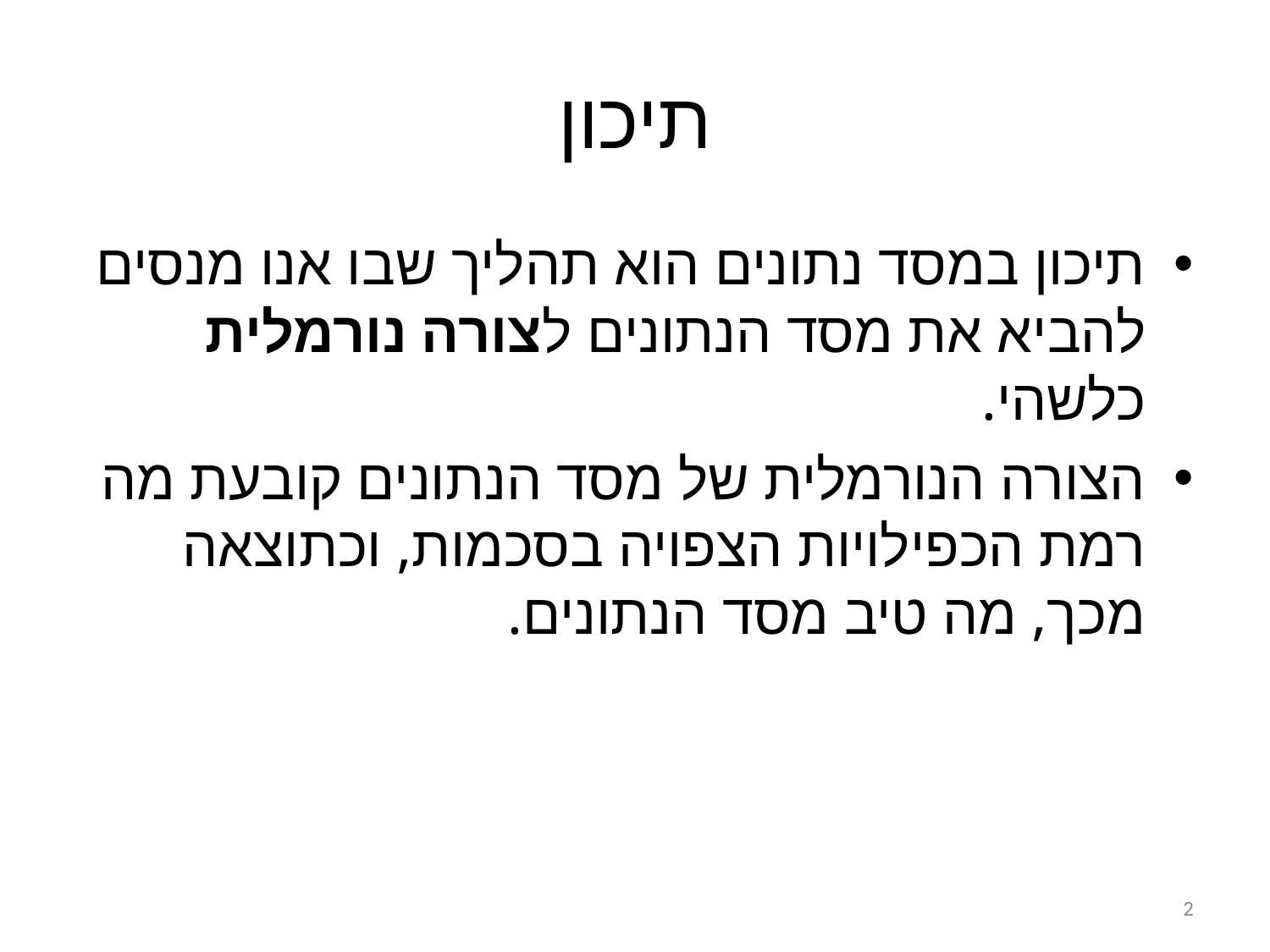

# תיכון
תיכון במסד נתונים הוא תהליך שבו אנו מנסים להביא את מסד הנתונים לצורה נורמלית כלשהי.
הצורה הנורמלית של מסד הנתונים קובעת מה רמת הכפילויות הצפויה בסכמות, וכתוצאה מכך, מה טיב מסד הנתונים.
2